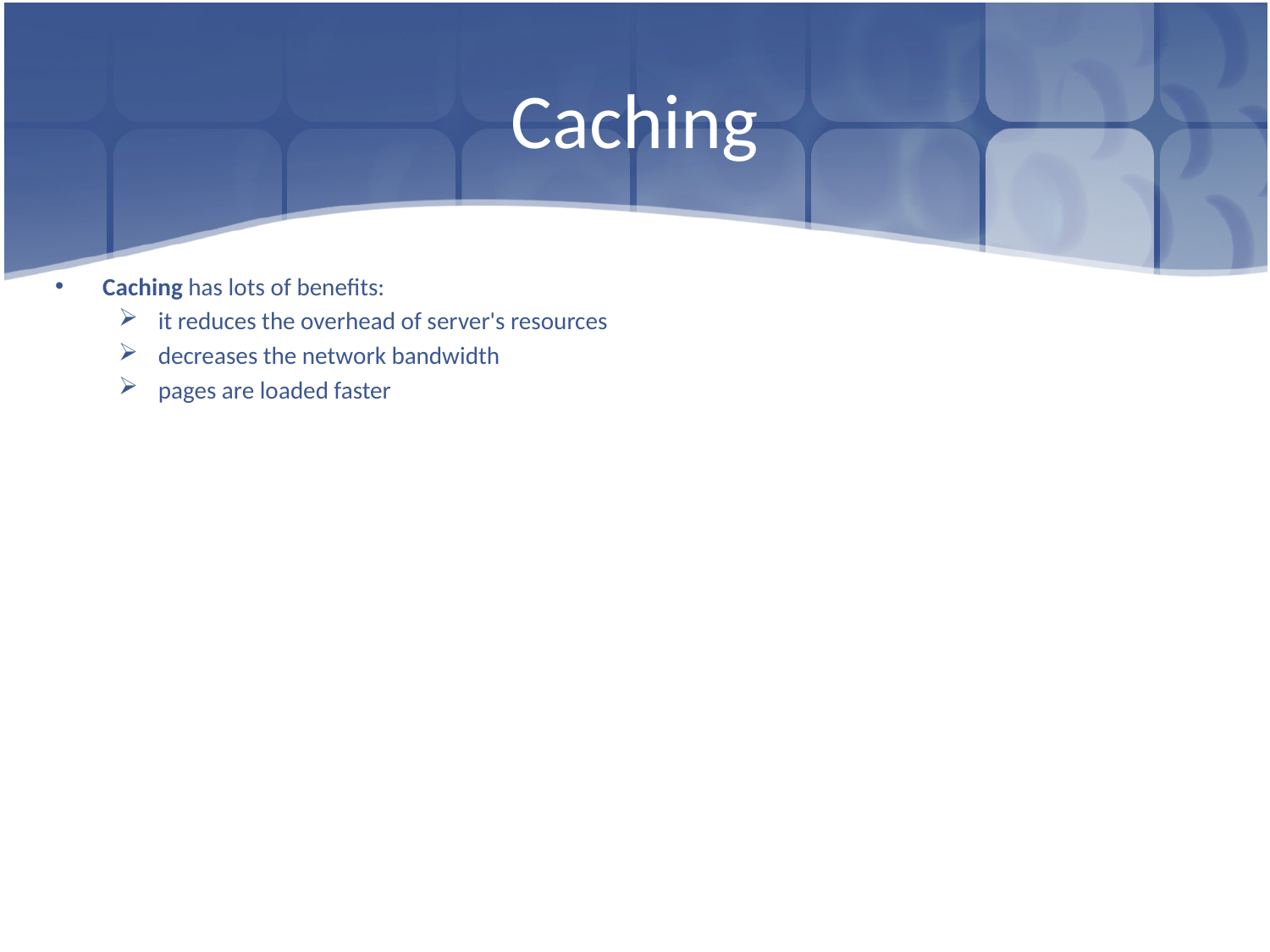

# Caching
Caching has lots of benefits:
it reduces the overhead of server's resources
decreases the network bandwidth
pages are loaded faster